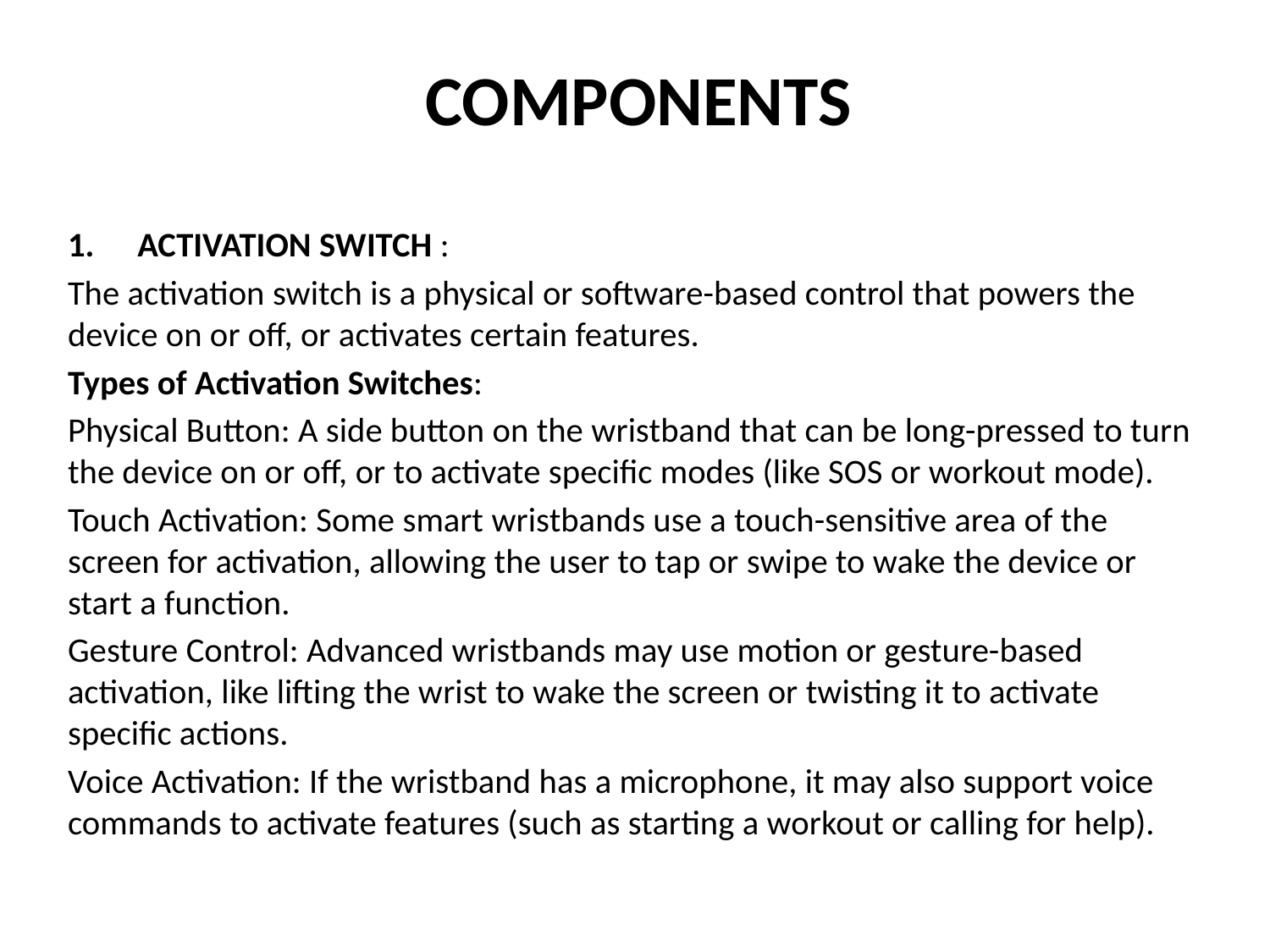

| COMPONENTS |
| --- |
ACTIVATION SWITCH :
The activation switch is a physical or software-based control that powers the device on or off, or activates certain features.
Types of Activation Switches:
Physical Button: A side button on the wristband that can be long-pressed to turn the device on or off, or to activate specific modes (like SOS or workout mode).
Touch Activation: Some smart wristbands use a touch-sensitive area of the screen for activation, allowing the user to tap or swipe to wake the device or start a function.
Gesture Control: Advanced wristbands may use motion or gesture-based activation, like lifting the wrist to wake the screen or twisting it to activate specific actions.
Voice Activation: If the wristband has a microphone, it may also support voice commands to activate features (such as starting a workout or calling for help).